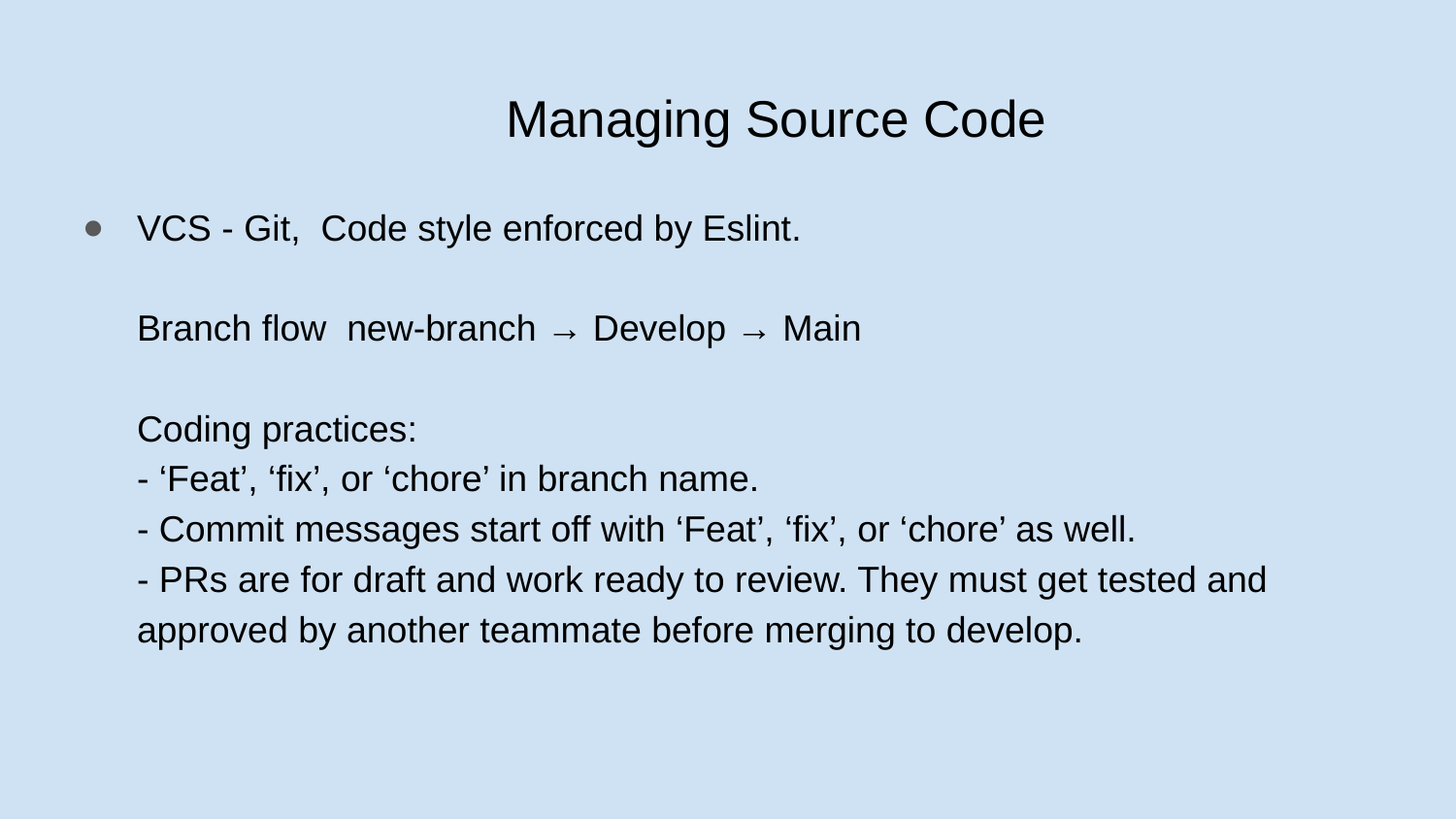

# Managing Source Code
VCS - Git,  Code style enforced by Eslint.
Branch flow  new-branch → Develop → Main
Coding practices:
- ‘Feat’, ‘fix’, or ‘chore’ in branch name.
- Commit messages start off with ‘Feat’, ‘fix’, or ‘chore’ as well.
- PRs are for draft and work ready to review. They must get tested and approved by another teammate before merging to develop.